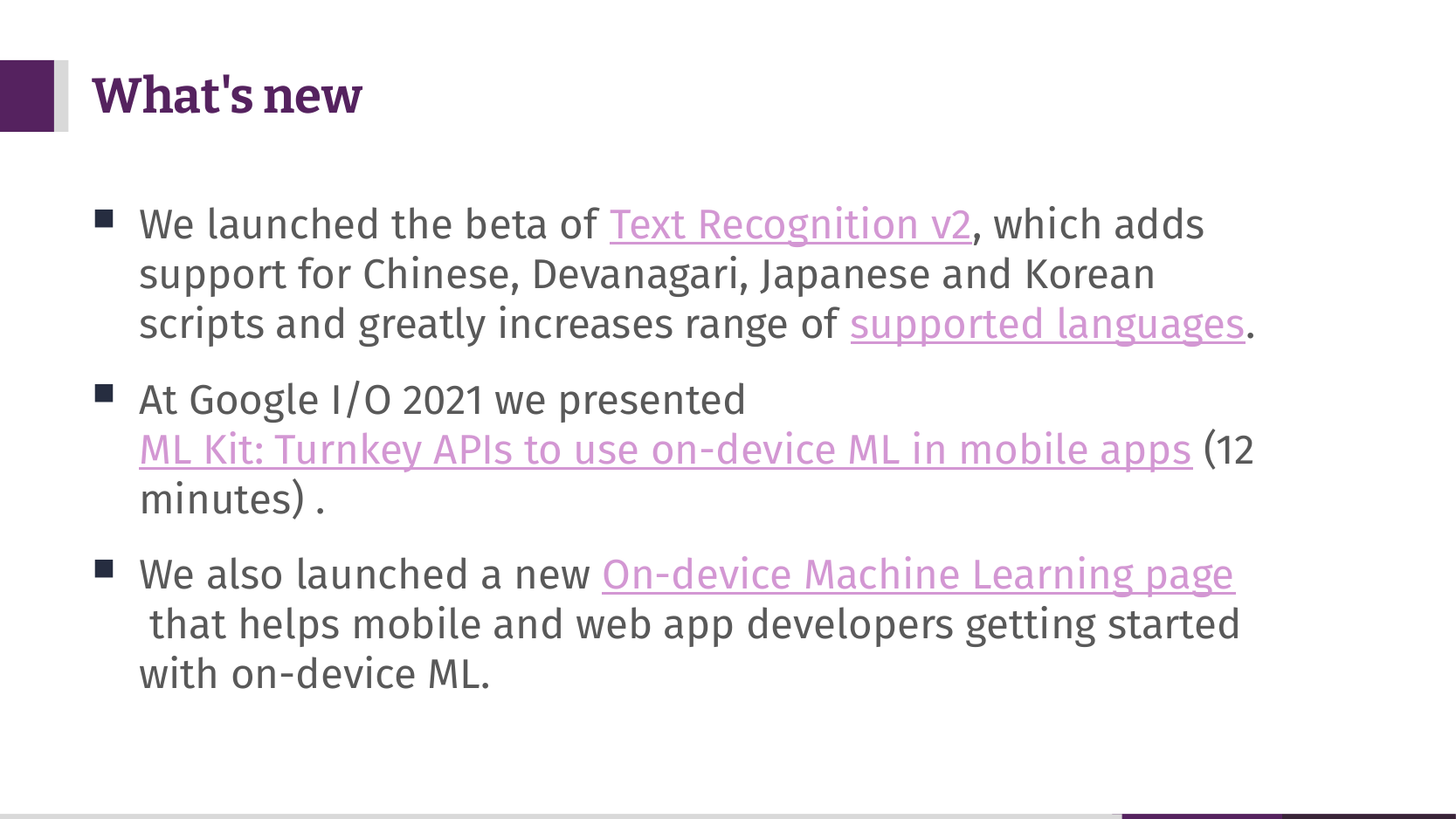

# What's new
We launched the beta of Text Recognition v2, which adds support for Chinese, Devanagari, Japanese and Korean scripts and greatly increases range of supported languages.
At Google I/O 2021 we presented ML Kit: Turnkey APIs to use on-device ML in mobile apps (12 minutes) .
We also launched a new On-device Machine Learning page that helps mobile and web app developers getting started with on-device ML.